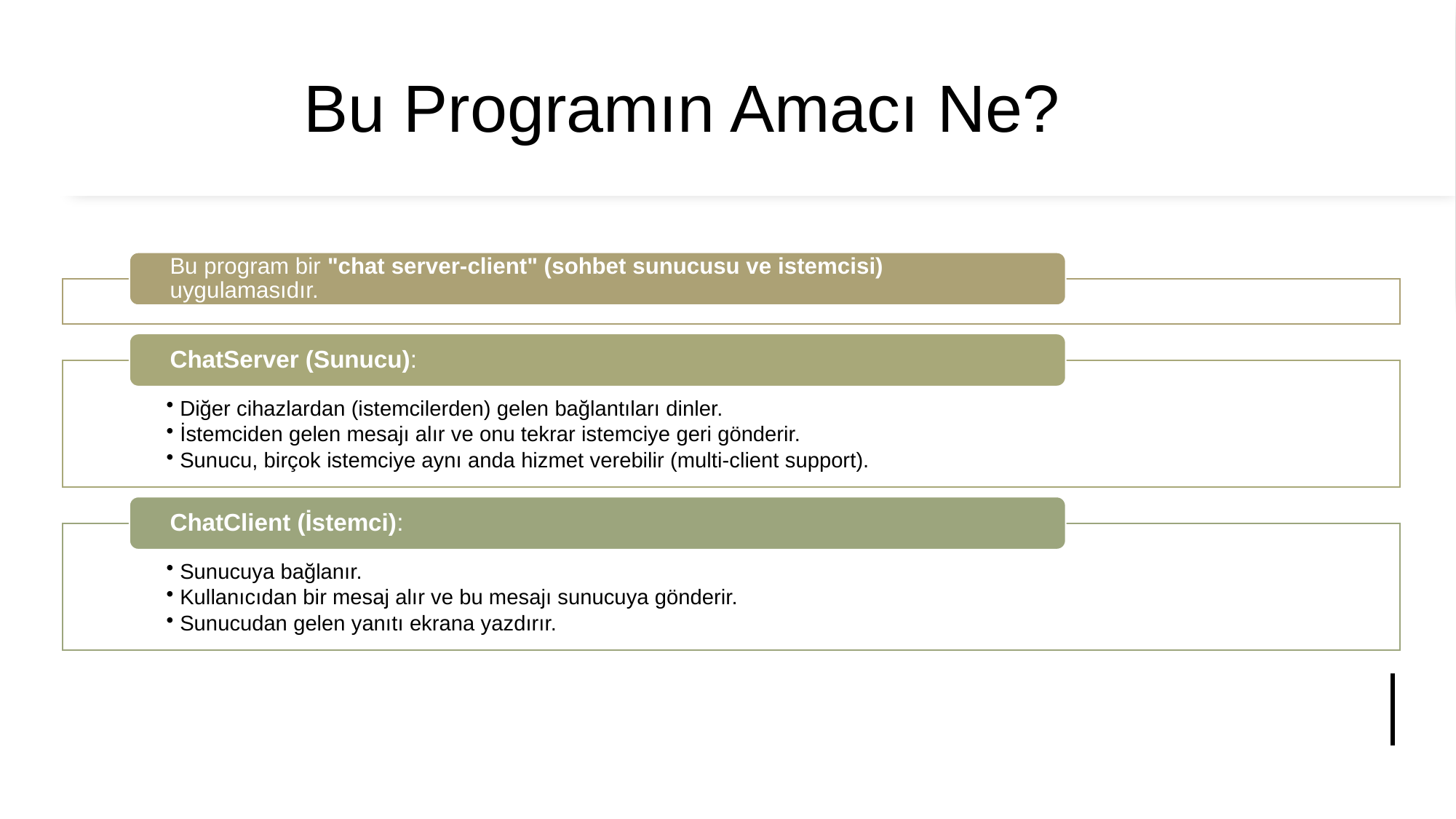

# Bu Programın Amacı Ne?
Bu program bir "chat server-client" (sohbet sunucusu ve istemcisi) uygulamasıdır.
Diğer cihazlardan (istemcilerden) gelen bağlantıları dinler.
İstemciden gelen mesajı alır ve onu tekrar istemciye geri gönderir.
Sunucu, birçok istemciye aynı anda hizmet verebilir (multi-client support).
ChatServer (Sunucu):
Sunucuya bağlanır.
Kullanıcıdan bir mesaj alır ve bu mesajı sunucuya gönderir.
Sunucudan gelen yanıtı ekrana yazdırır.
ChatClient (İstemci):